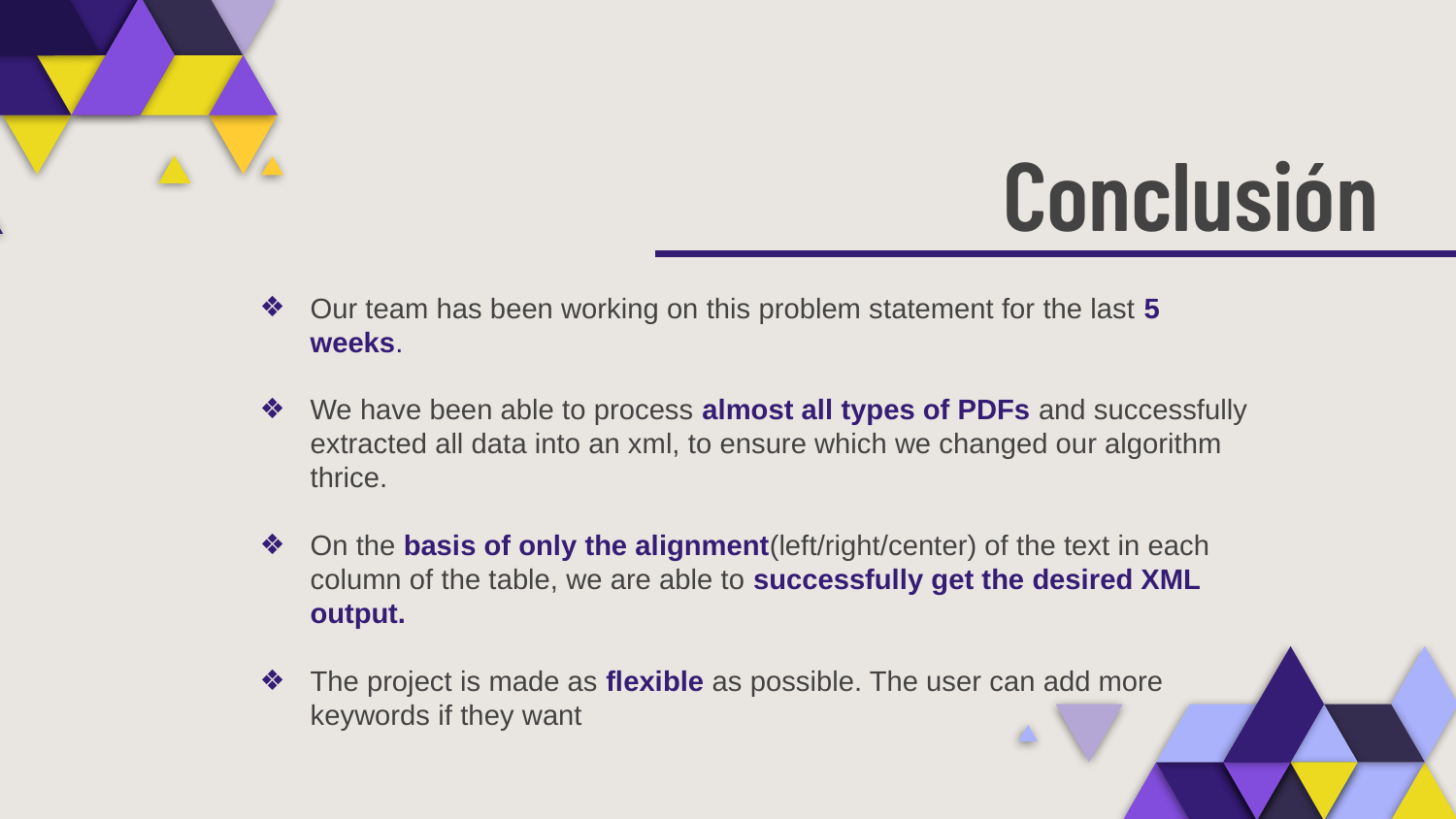

Conclusión

Our team has been working on this problem statement for the last 5 weeks.

We have been able to process almost all types of PDFs and successfully extracted all data into an xml, to ensure which we changed our algorithm thrice.

On the basis of only the alignment(left/right/center) of the text in each column of the table, we are able to successfully get the desired XML output.

The project is made as flexible as possible. The user can add more keywords if they want